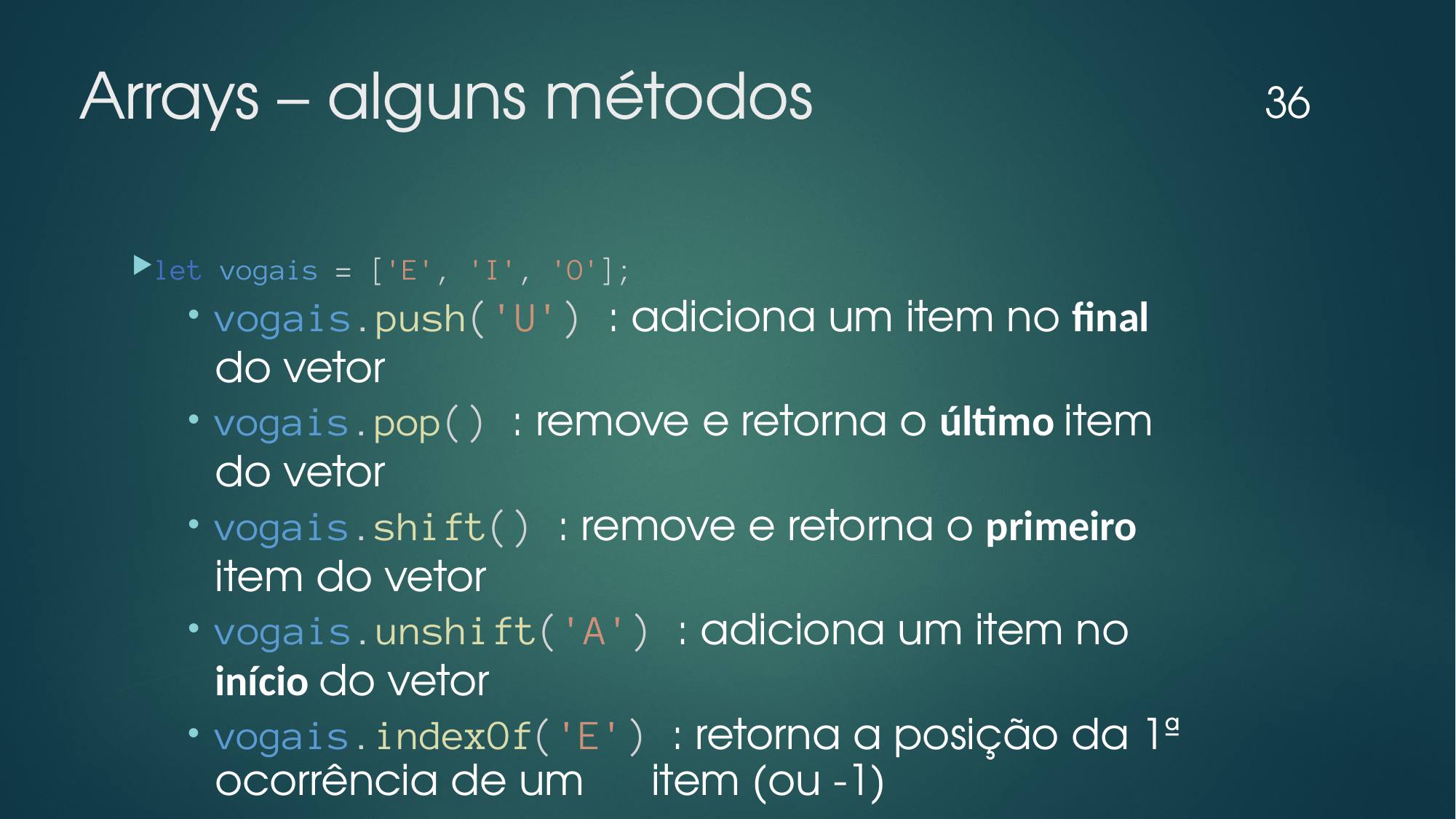

36
# Arrays – alguns métodos
let vogais = ['E', 'I', 'O'];
vogais.push('U') : adiciona um item no final do vetor
vogais.pop() : remove e retorna o último item do vetor
vogais.shift() : remove e retorna o primeiro item do vetor
vogais.unshift('A') : adiciona um item no início do vetor
vogais.indexOf('E') : retorna a posição da 1ª ocorrência de um 	item (ou -1)